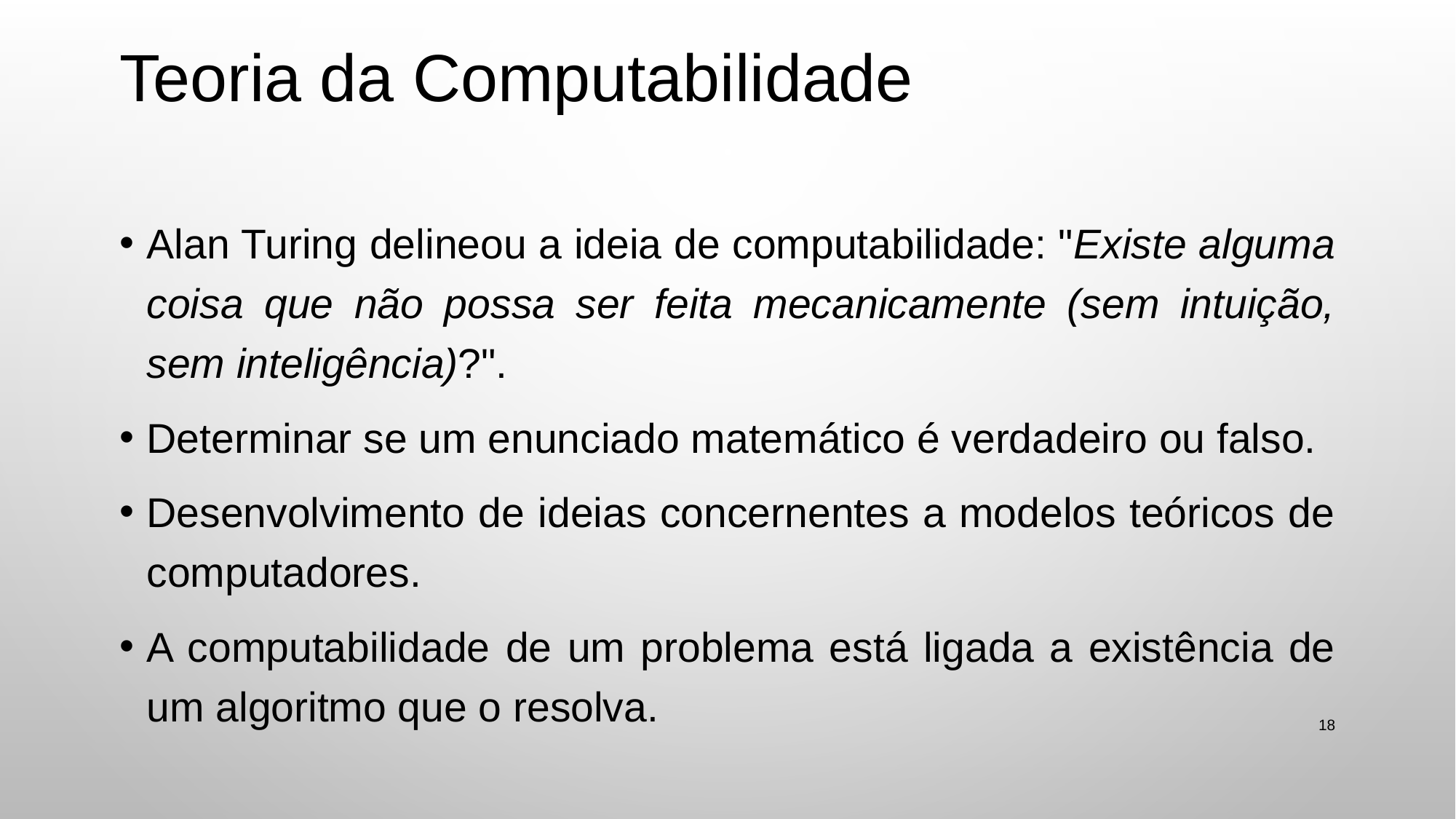

# Teoria da Computabilidade

Alan Turing delineou a ideia de computabilidade: "Existe alguma coisa que não possa ser feita mecanicamente (sem intuição, sem inteligência)?".
Determinar se um enunciado matemático é verdadeiro ou falso.
Desenvolvimento de ideias concernentes a modelos teóricos de computadores.
A computabilidade de um problema está ligada a existência de um algoritmo que o resolva.
18